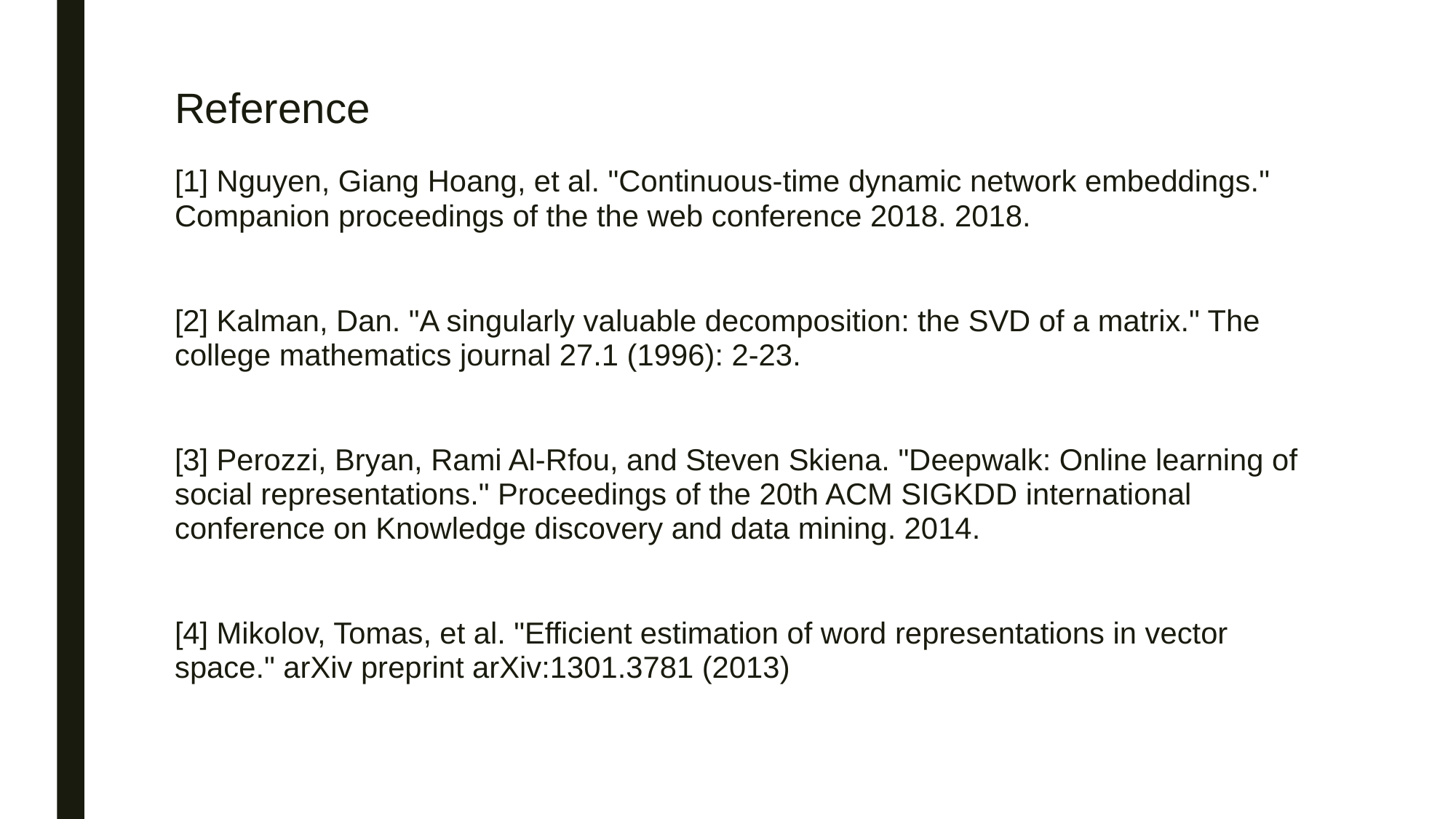

# Reference
[1] Nguyen, Giang Hoang, et al. "Continuous-time dynamic network embeddings." Companion proceedings of the the web conference 2018. 2018.

[2] Kalman, Dan. "A singularly valuable decomposition: the SVD of a matrix." The college mathematics journal 27.1 (1996): 2-23.

[3] Perozzi, Bryan, Rami Al-Rfou, and Steven Skiena. "Deepwalk: Online learning of social representations." Proceedings of the 20th ACM SIGKDD international conference on Knowledge discovery and data mining. 2014.

[4] Mikolov, Tomas, et al. "Efficient estimation of word representations in vector space." arXiv preprint arXiv:1301.3781 (2013)